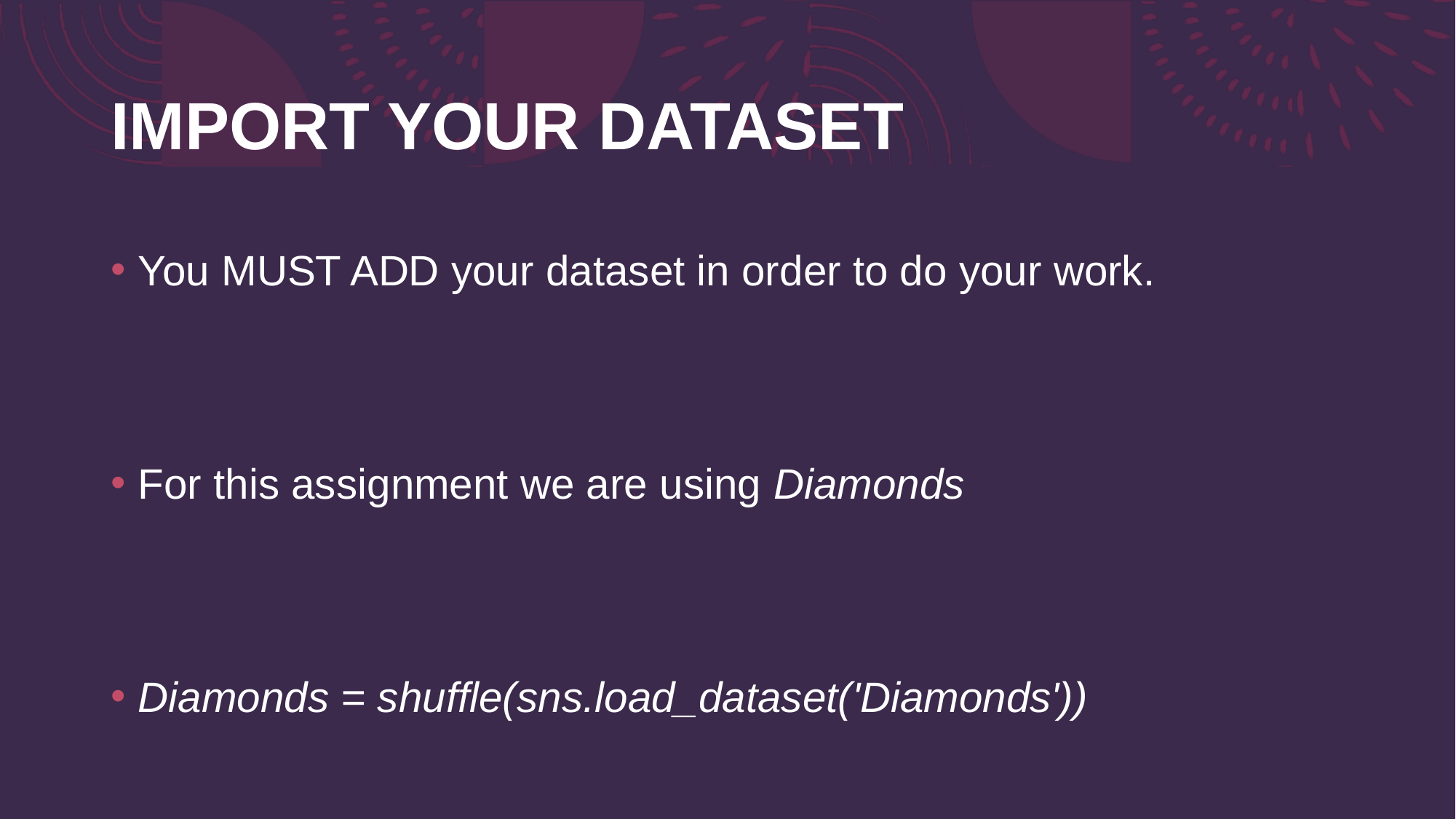

# IMPORT YOUR DATASET
You MUST ADD your dataset in order to do your work.

For this assignment we are using Diamonds

Diamonds = shuffle(sns.load_dataset('Diamonds'))